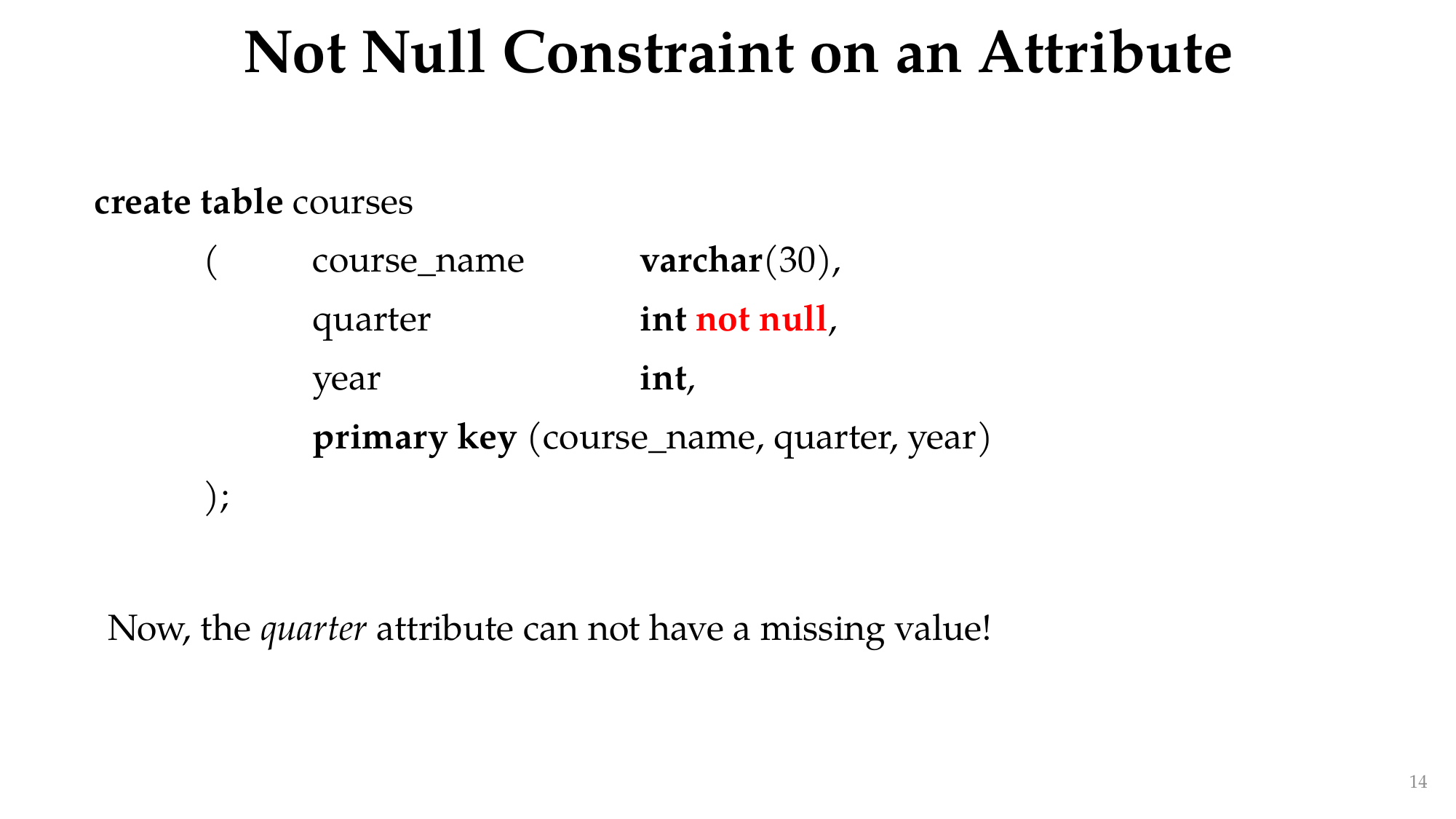

# Not Null Constraint on an Attribute
create table courses
	(	course_name		varchar(30),
		quarter		int not null,
		year			int,
		primary key (course_name, quarter, year)
	);
Now, the quarter attribute can not have a missing value!

14